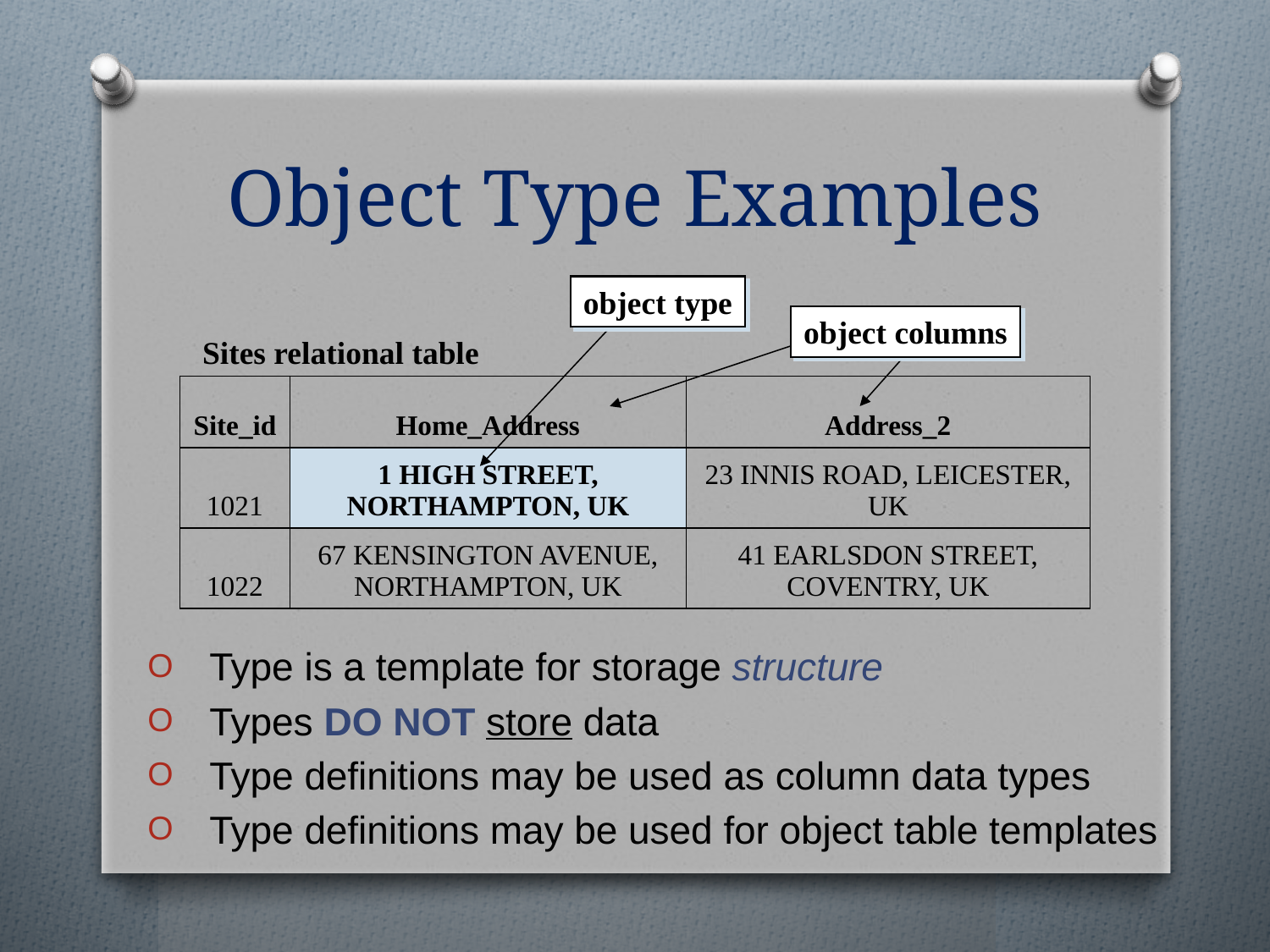

# Object Type Examples
object type

object columns

Sites relational table

| Site\_id | Home\_Address | Address\_2 |
| --- | --- | --- |
| 1021 | 1 HIGH STREET, NORTHAMPTON, UK | 23 INNIS ROAD, LEICESTER, UK |
| 1022 | 67 KENSINGTON AVENUE, NORTHAMPTON, UK | 41 EARLSDON STREET, COVENTRY, UK |
Type is a template for storage structure
Types do not store data
Type definitions may be used as column data types
Type definitions may be used for object table templates